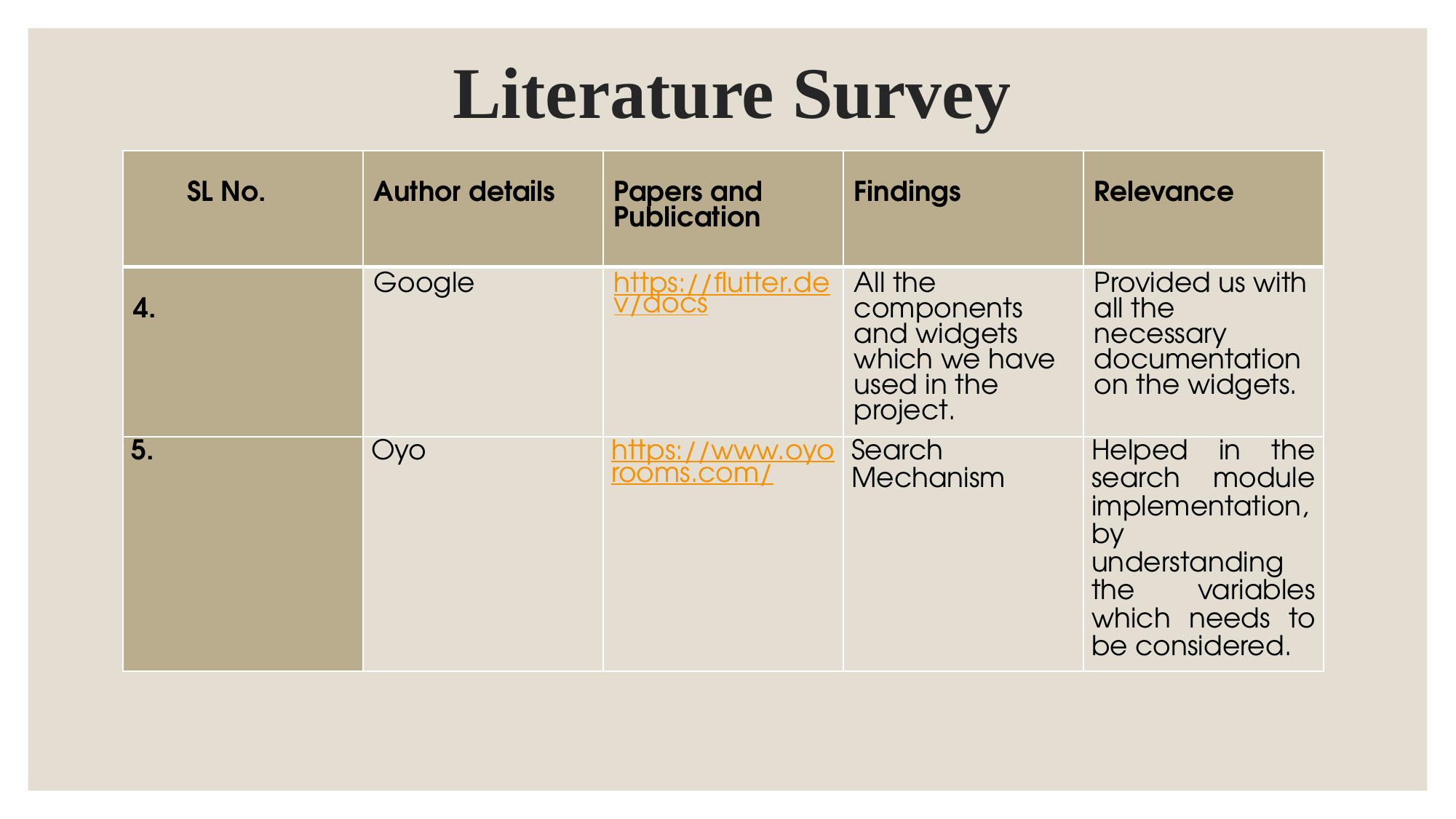

# Literature Survey
| SL No. | Author details | Papers and Publication | Findings | Relevance |
| --- | --- | --- | --- | --- |
| 4. | Google | https://flutter.dev/docs | All the components and widgets which we have used in the project. | Provided us with all the necessary documentation on the widgets. |
| 5. | Oyo | https://www.oyorooms.com/ | Search Mechanism | Helped in the search module implementation, by understanding the variables which needs to be considered. |